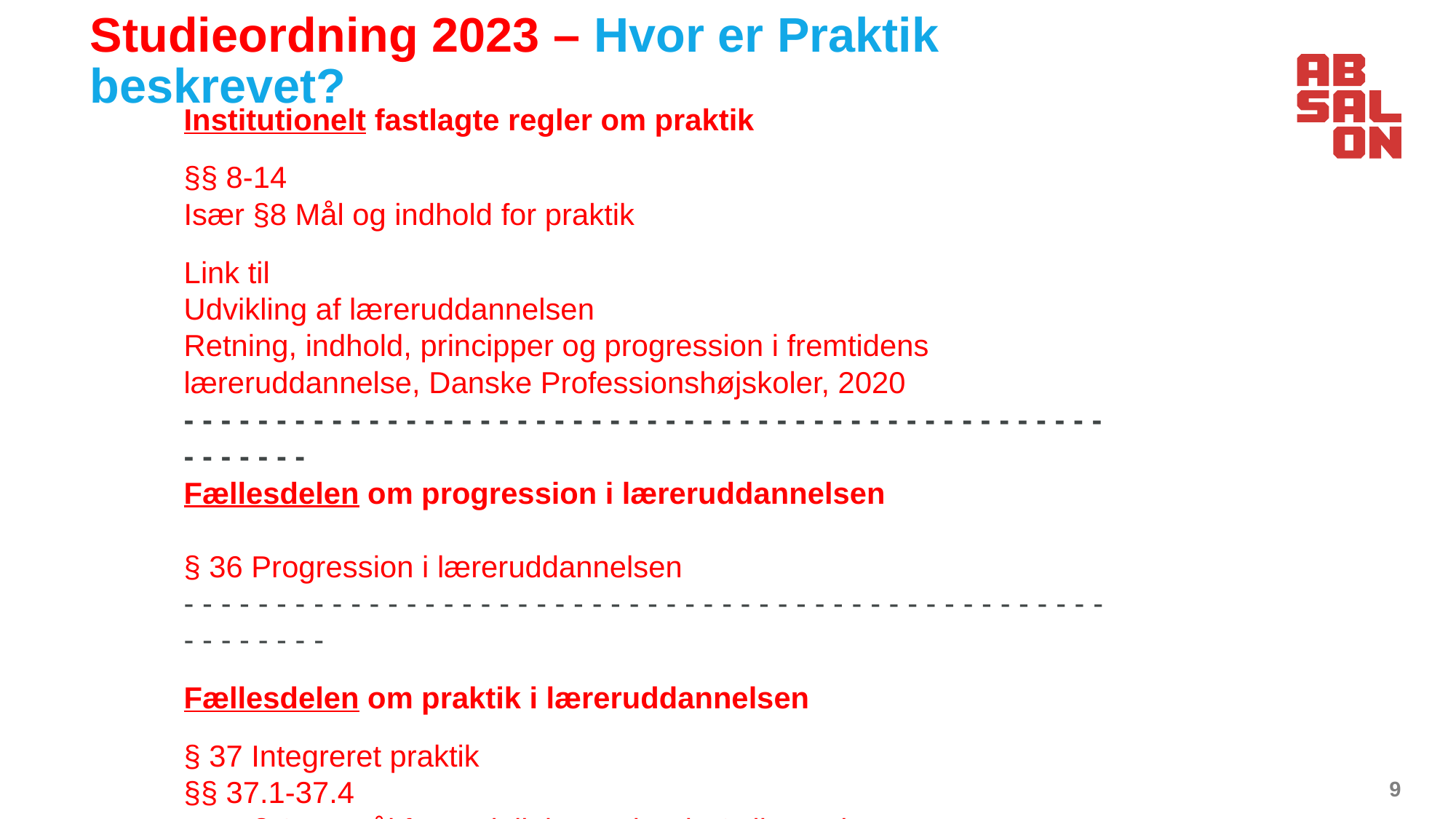

# Studieordning 2023 – Hvor er Praktik beskrevet?
Institutionelt fastlagte regler om praktik
§§ 8-14
Især §8 Mål og indhold for praktik
Link til
Udvikling af læreruddannelsen
Retning, indhold, principper og progression i fremtidens læreruddannelse, Danske Professionshøjskoler, 2020
- - - - - - - - - - - - - - - - - - - - - - - - - - - - - - - - - - - - - - - - - - - - - - - - - - - - - - - - -
Fællesdelen om progression i læreruddannelsen

§ 36 Progression i læreruddannelsen
- - - - - - - - - - - - - - - - - - - - - - - - - - - - - - - - - - - - - - - - - - - - - - - - - - - - - - - - - -
Fællesdelen om praktik i læreruddannelsen
§ 37 Integreret praktik
§§ 37.1-37.4
Især § 37.1 Mål for praktik herunder de 9 dimensioner

9
4. februar 2024